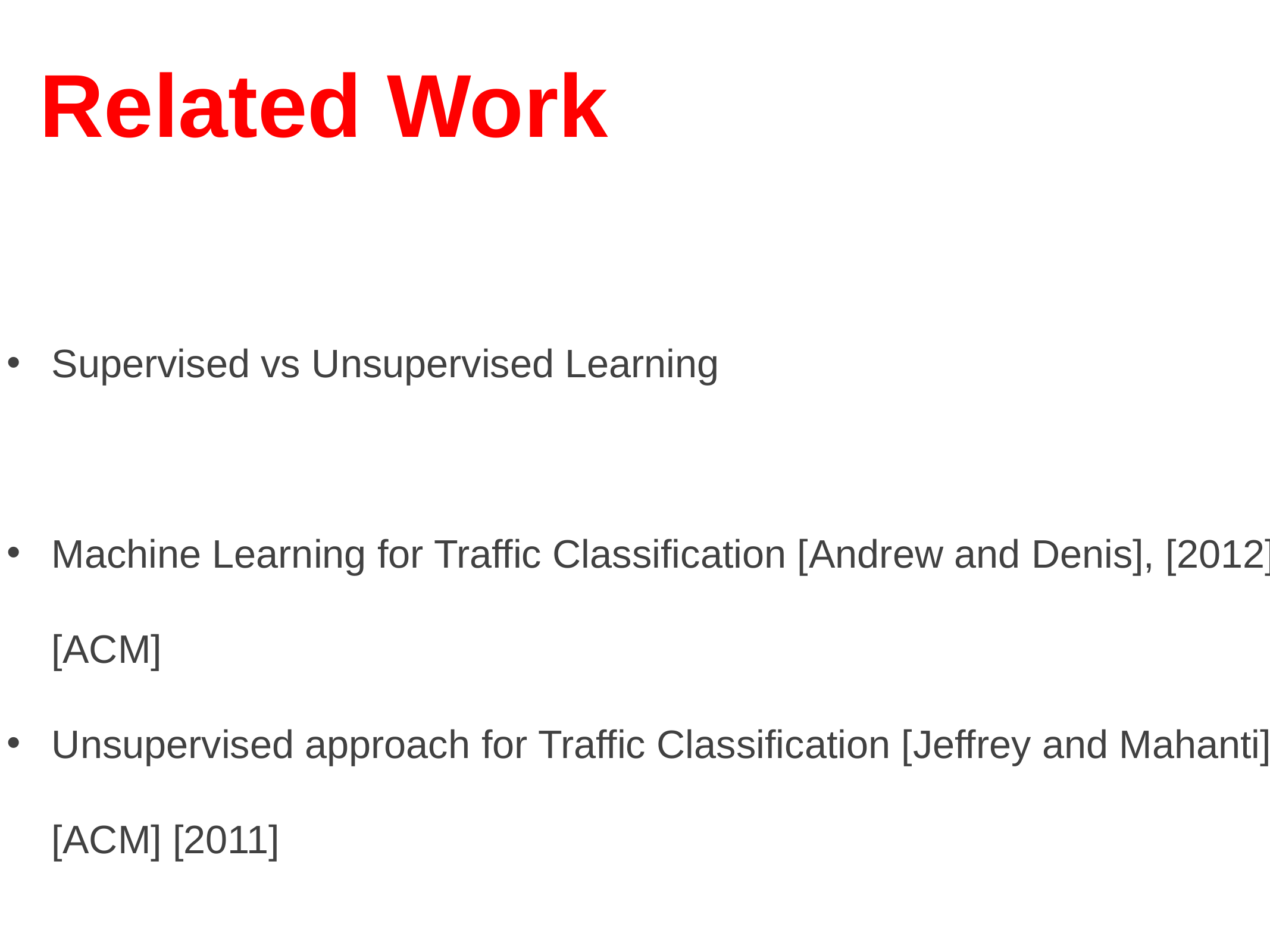

# Related Work
Supervised vs Unsupervised Learning

Machine Learning for Traffic Classification [Andrew and Denis], [2012] [ACM]
Unsupervised approach for Traffic Classification [Jeffrey and Mahanti] [ACM] [2011]
6